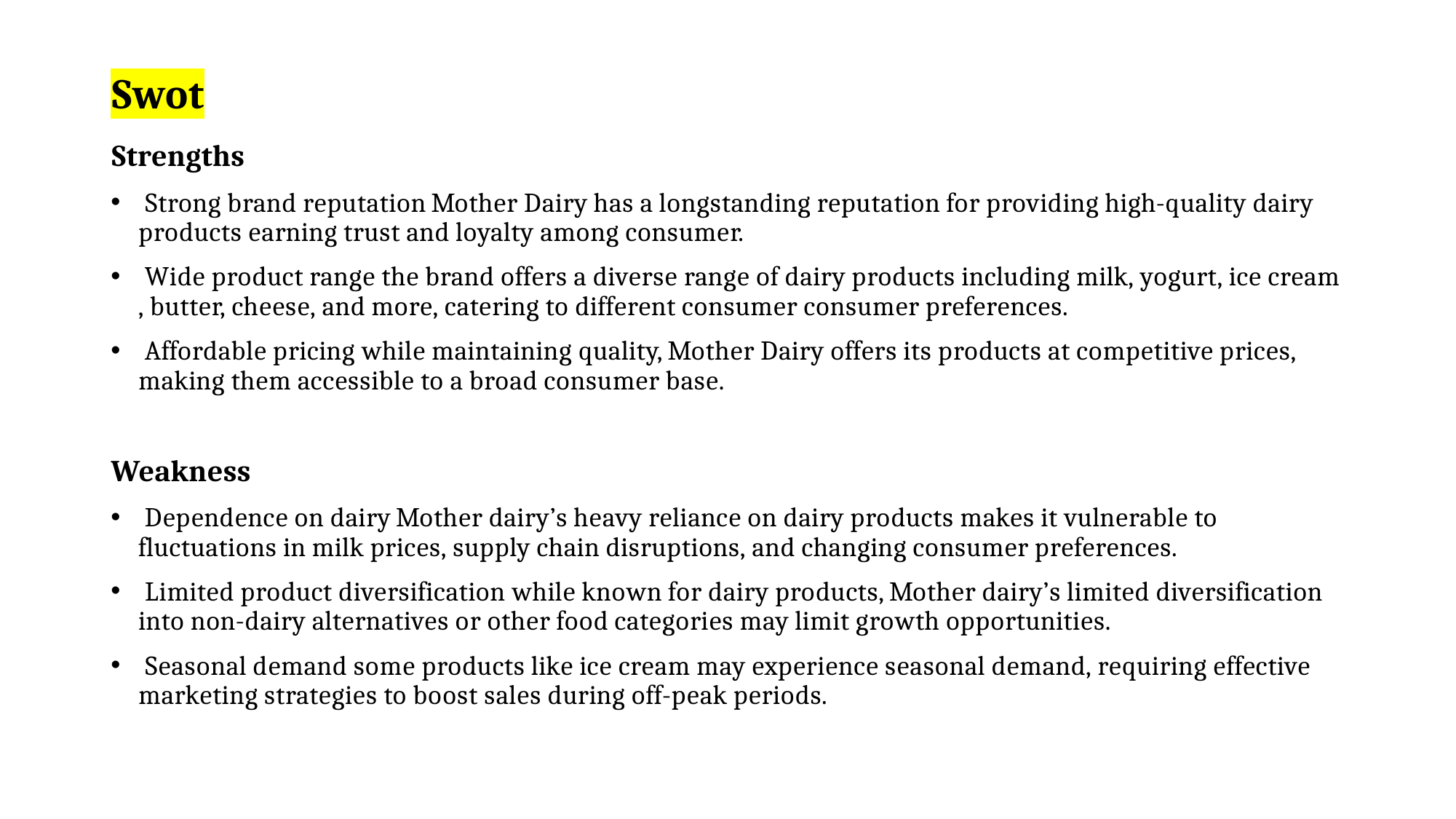

# Swot
Strengths
 Strong brand reputation Mother Dairy has a longstanding reputation for providing high-quality dairy products earning trust and loyalty among consumer.
 Wide product range the brand offers a diverse range of dairy products including milk, yogurt, ice cream , butter, cheese, and more, catering to different consumer consumer preferences.
 Affordable pricing while maintaining quality, Mother Dairy offers its products at competitive prices, making them accessible to a broad consumer base.

Weakness
 Dependence on dairy Mother dairy’s heavy reliance on dairy products makes it vulnerable to fluctuations in milk prices, supply chain disruptions, and changing consumer preferences.
 Limited product diversification while known for dairy products, Mother dairy’s limited diversification into non-dairy alternatives or other food categories may limit growth opportunities.
 Seasonal demand some products like ice cream may experience seasonal demand, requiring effective marketing strategies to boost sales during off-peak periods.